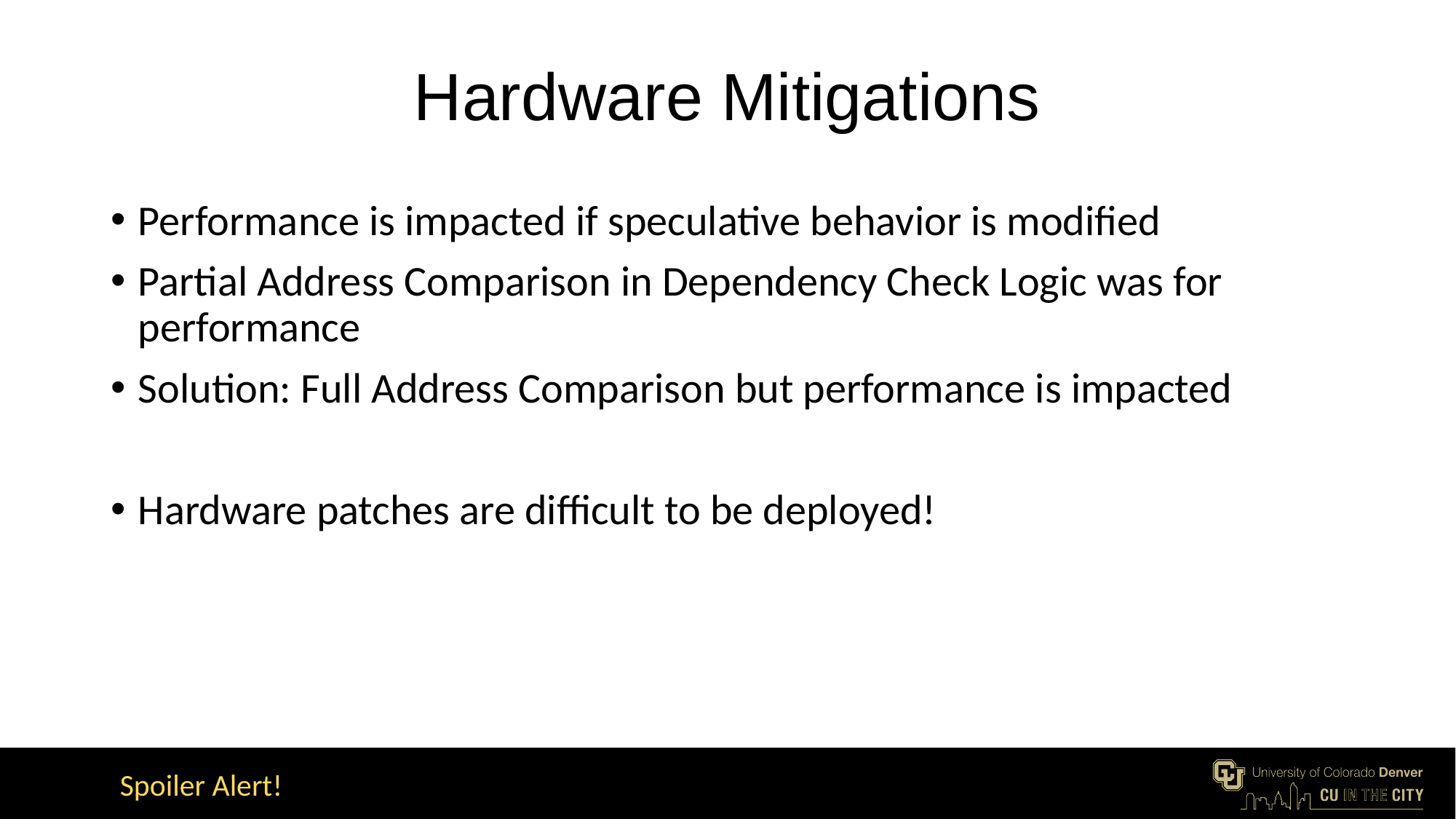

# Hardware Mitigations
Performance is impacted if speculative behavior is modified
Partial Address Comparison in Dependency Check Logic was for performance
Solution: Full Address Comparison but performance is impacted

Hardware patches are difficult to be deployed!